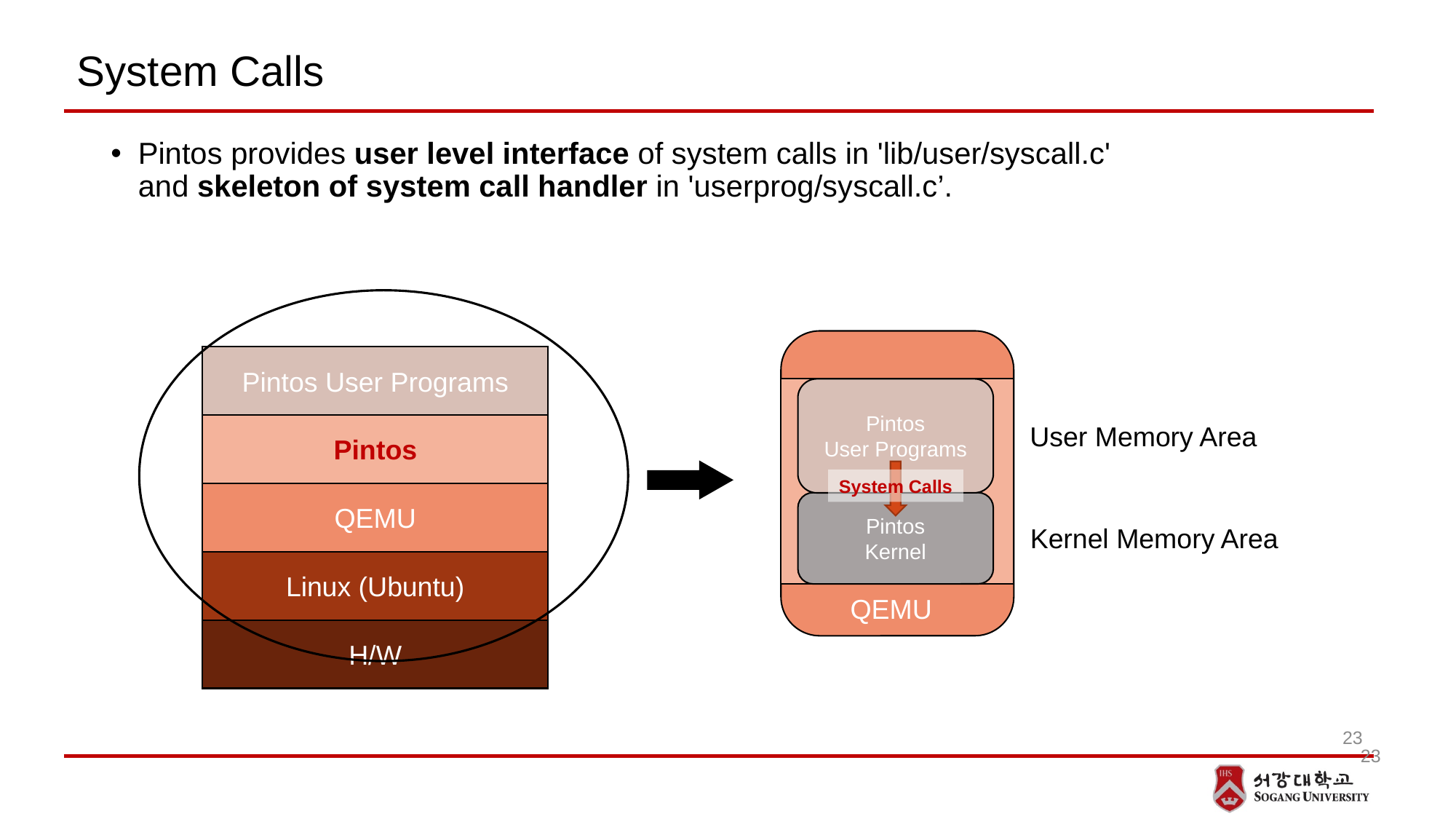

# System Calls
Pintos provides user level interface of system calls in 'lib/user/syscall.c'
and skeleton of system call handler in 'userprog/syscall.c’.

Pintos
User Programs

User Memory Area

System Calls
Pintos
Kernel
Kernel Memory Area
QEMU
Pintos User Programs
Pintos

QEMU
Linux (Ubuntu)
H/W
23
23